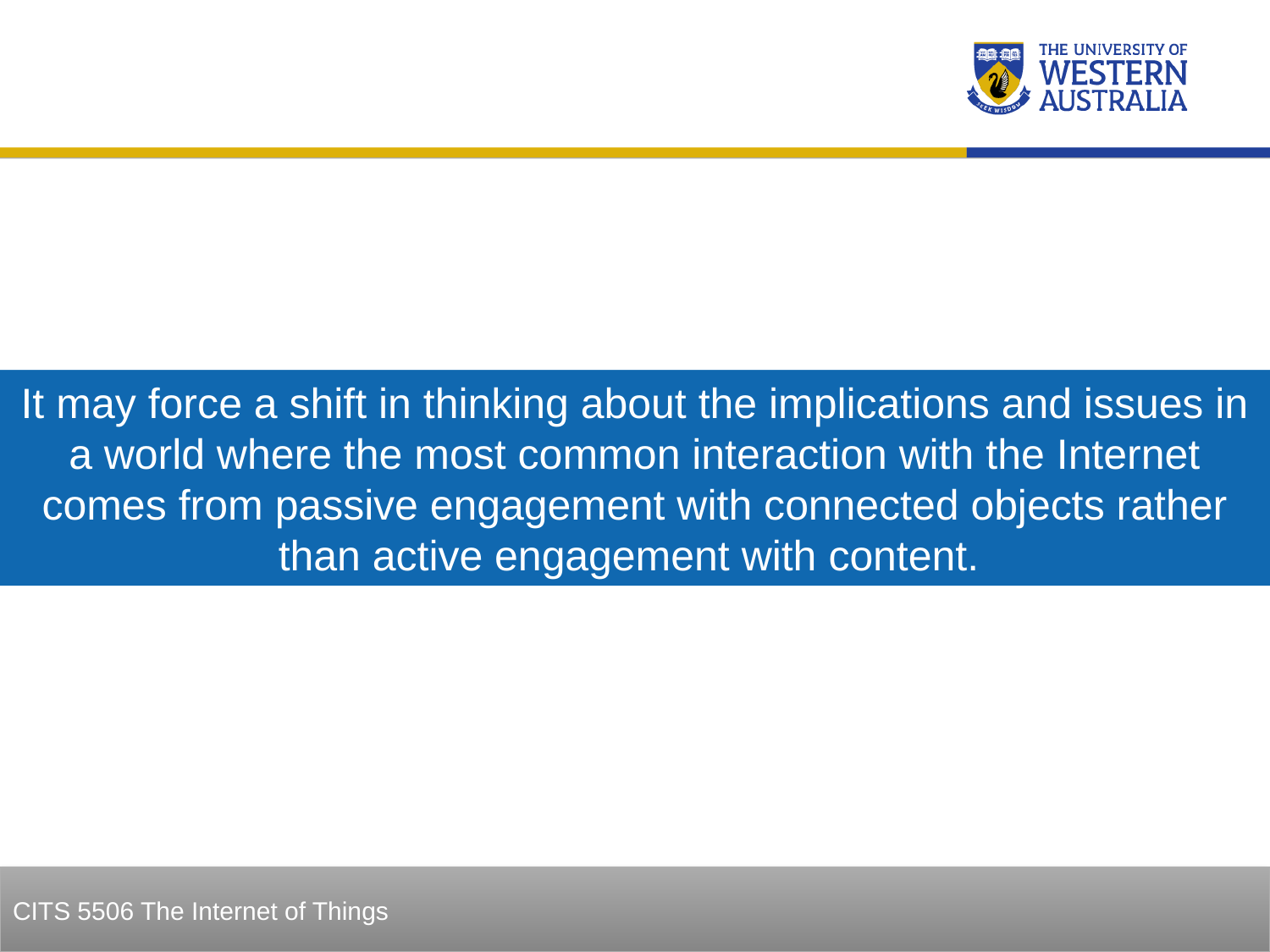

Potential realization of IoT–  Moving from Global Village to  “Hyperconnected world”
It may force a shift in thinking about the implications and issues in a world where the most common interaction with the Internet comes from passive engagement with connected objects rather than active engagement with content.
21